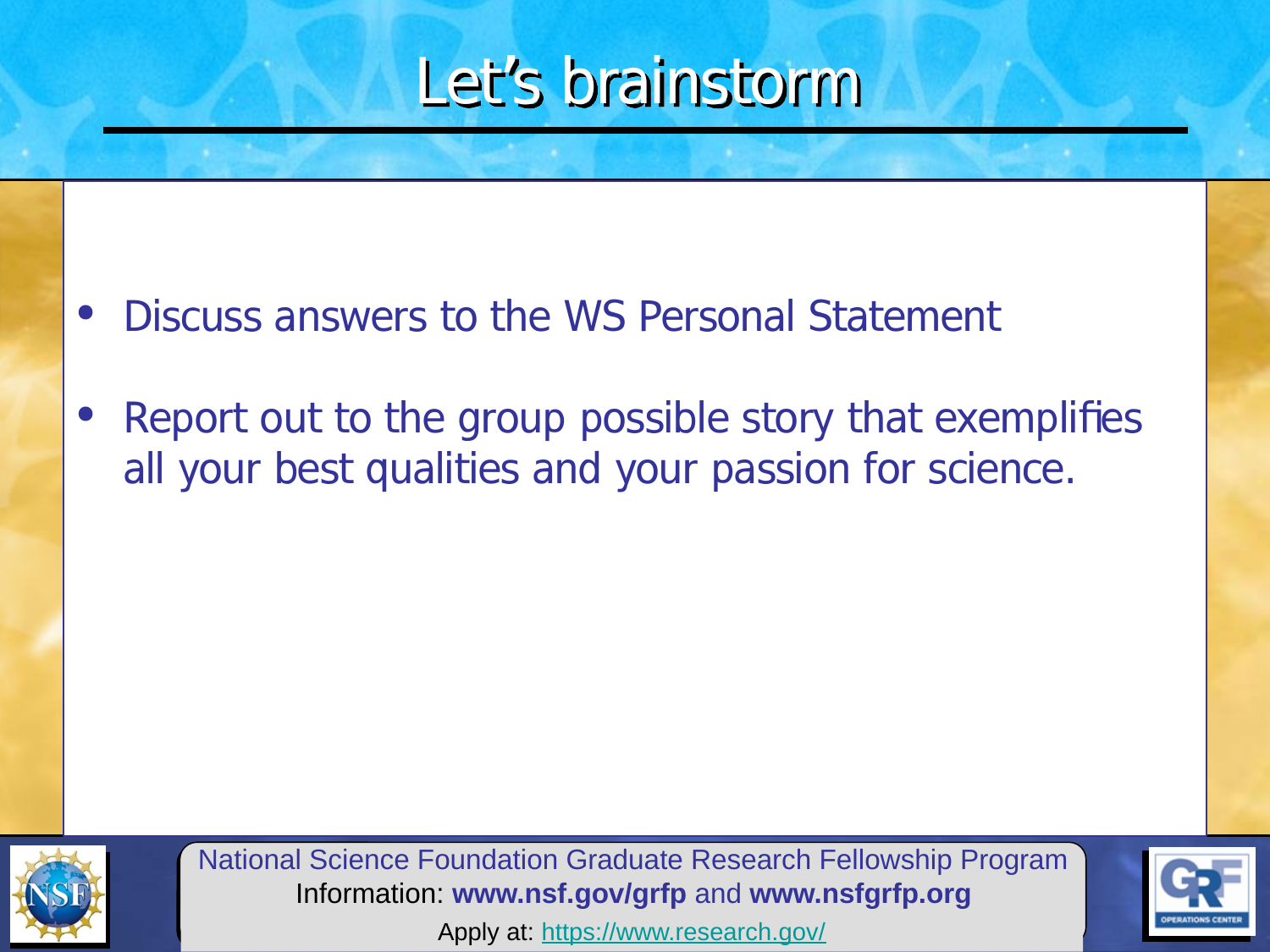

Let’s brainstorm

Discuss answers to the WS Personal Statement

Report out to the group possible story that exemplifies all your best qualities and your passion for science.

Apply at: https://www.research.gov/